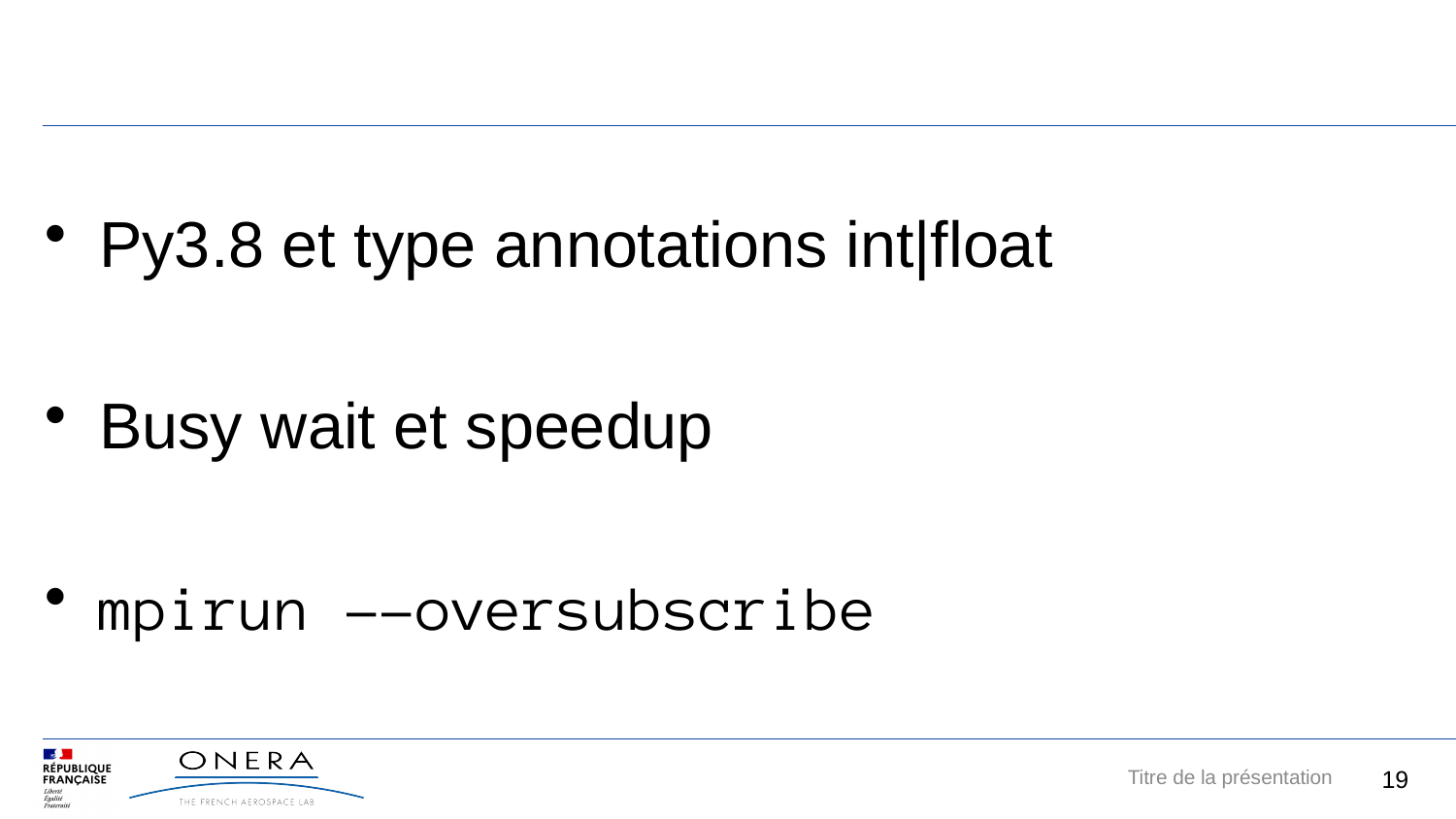

#
Py3.8 et type annotations int|float

Busy wait et speedup

mpirun --oversubscribe
19
Titre de la présentation